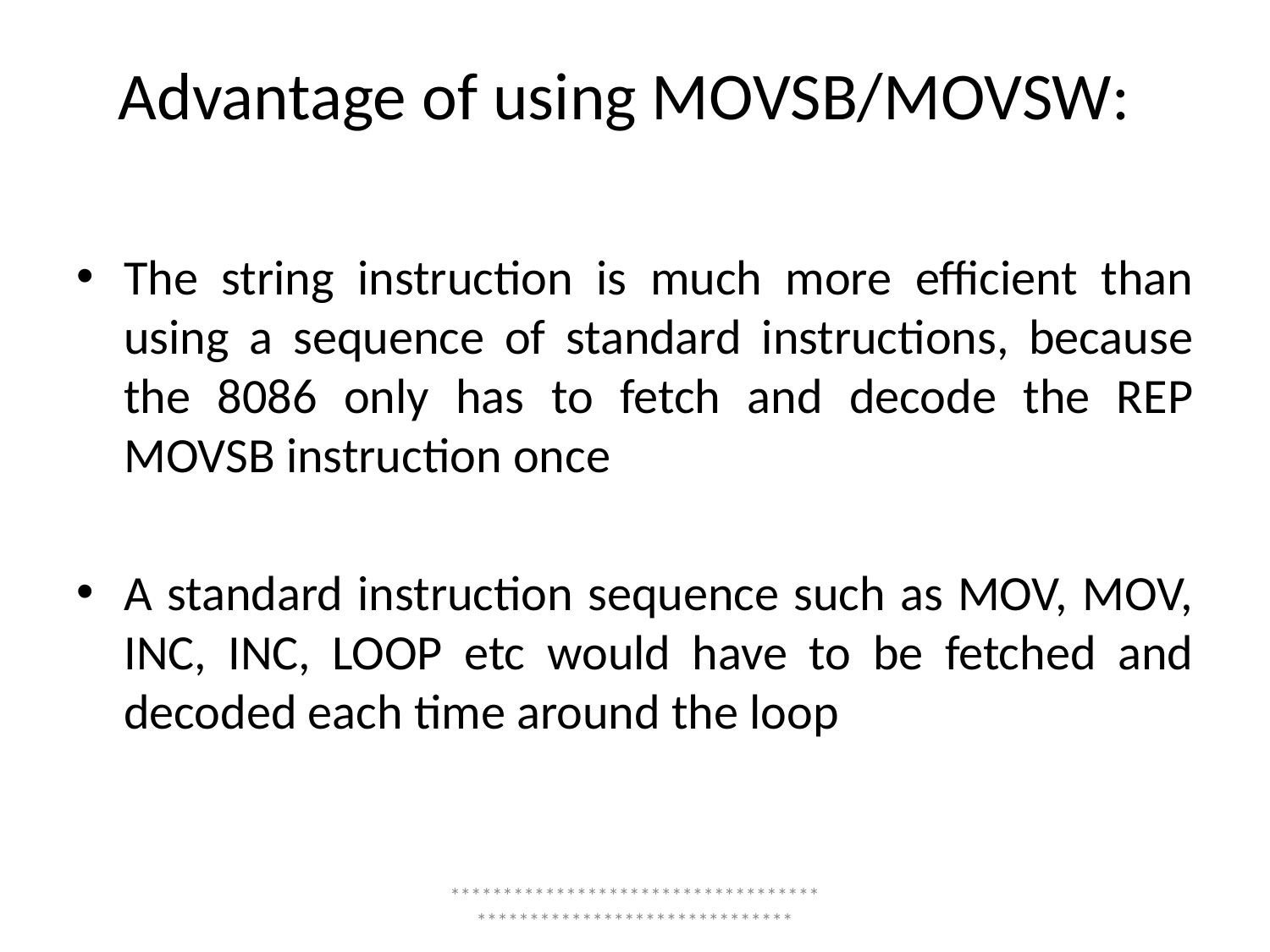

# Advantage of using MOVSB/MOVSW:
The string instruction is much more efficient than using a sequence of standard instructions, because the 8086 only has to fetch and decode the REP MOVSB instruction once

A standard instruction sequence such as MOV, MOV, INC, INC, LOOP etc would have to be fetched and decoded each time around the loop
*****************************************************************